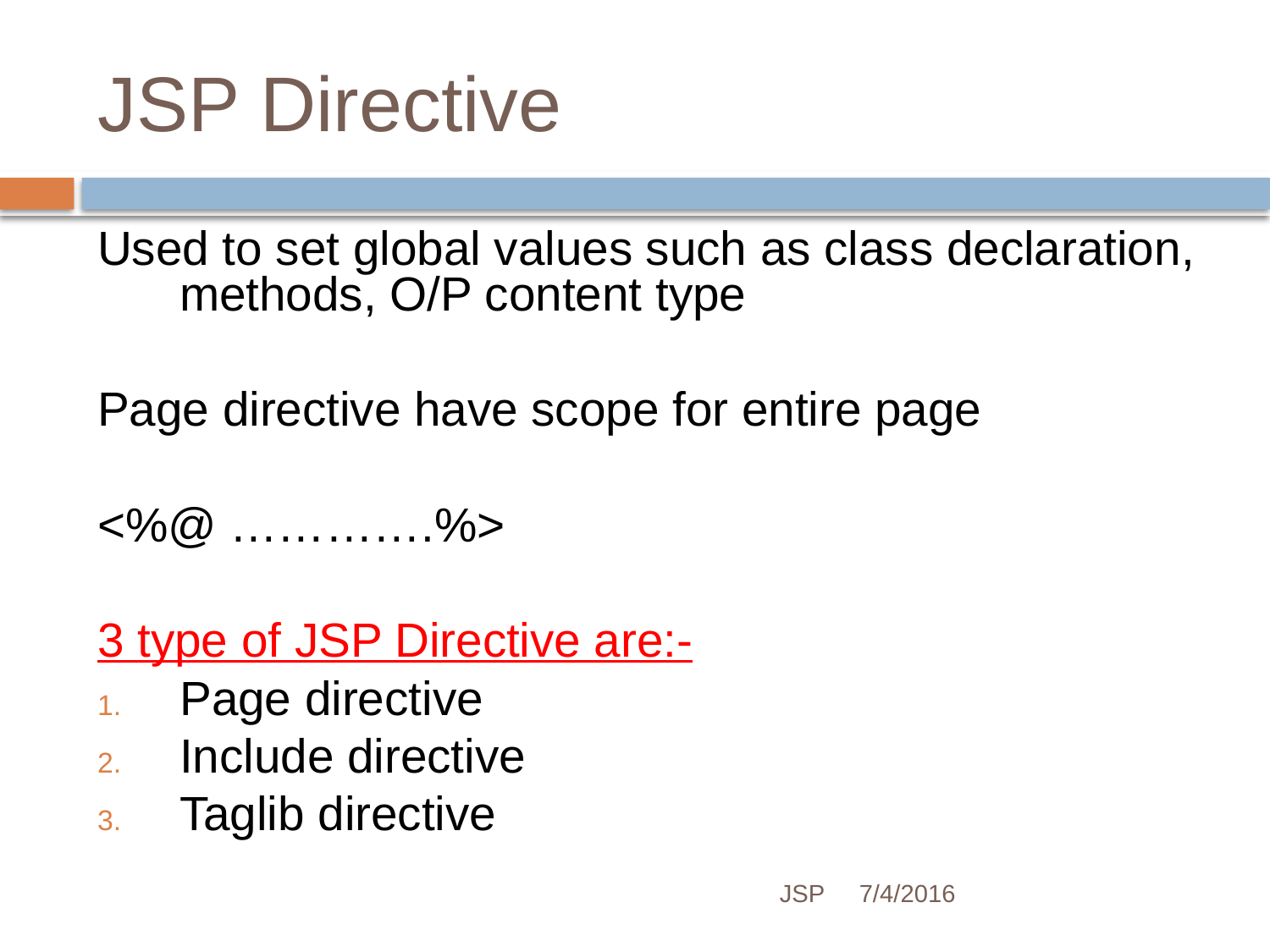

# JSP Directive
Used to set global values such as class declaration, methods, O/P content type

Page directive have scope for entire page

<%@ ………….%>

3 type of JSP Directive are:-
Page directive
Include directive
Taglib directive
JSP
7/4/2016